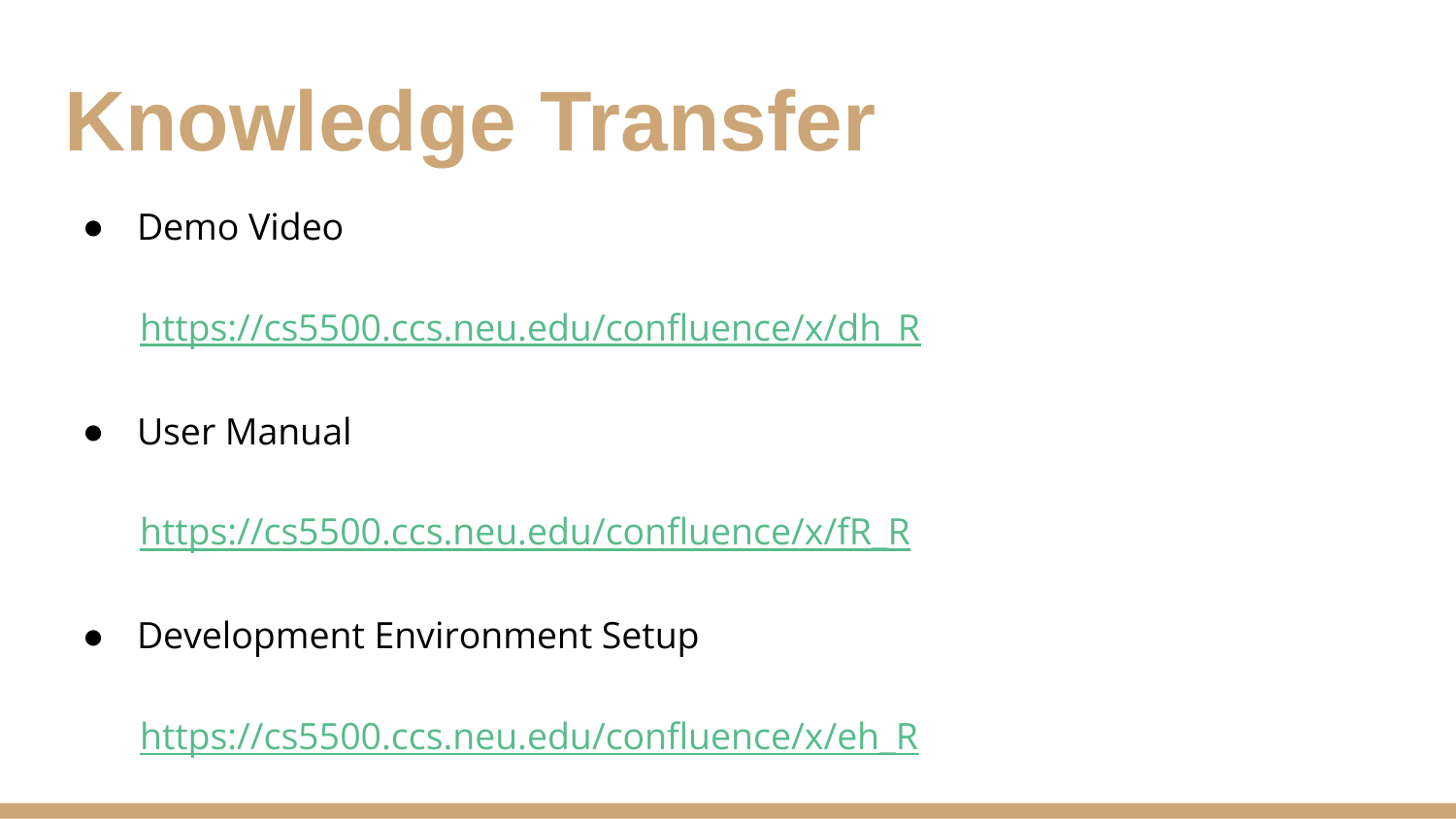

# Knowledge Transfer
Demo Video
        https://cs5500.ccs.neu.edu/confluence/x/dh_R
User Manual
        https://cs5500.ccs.neu.edu/confluence/x/fR_R
Development Environment Setup
        https://cs5500.ccs.neu.edu/confluence/x/eh_R